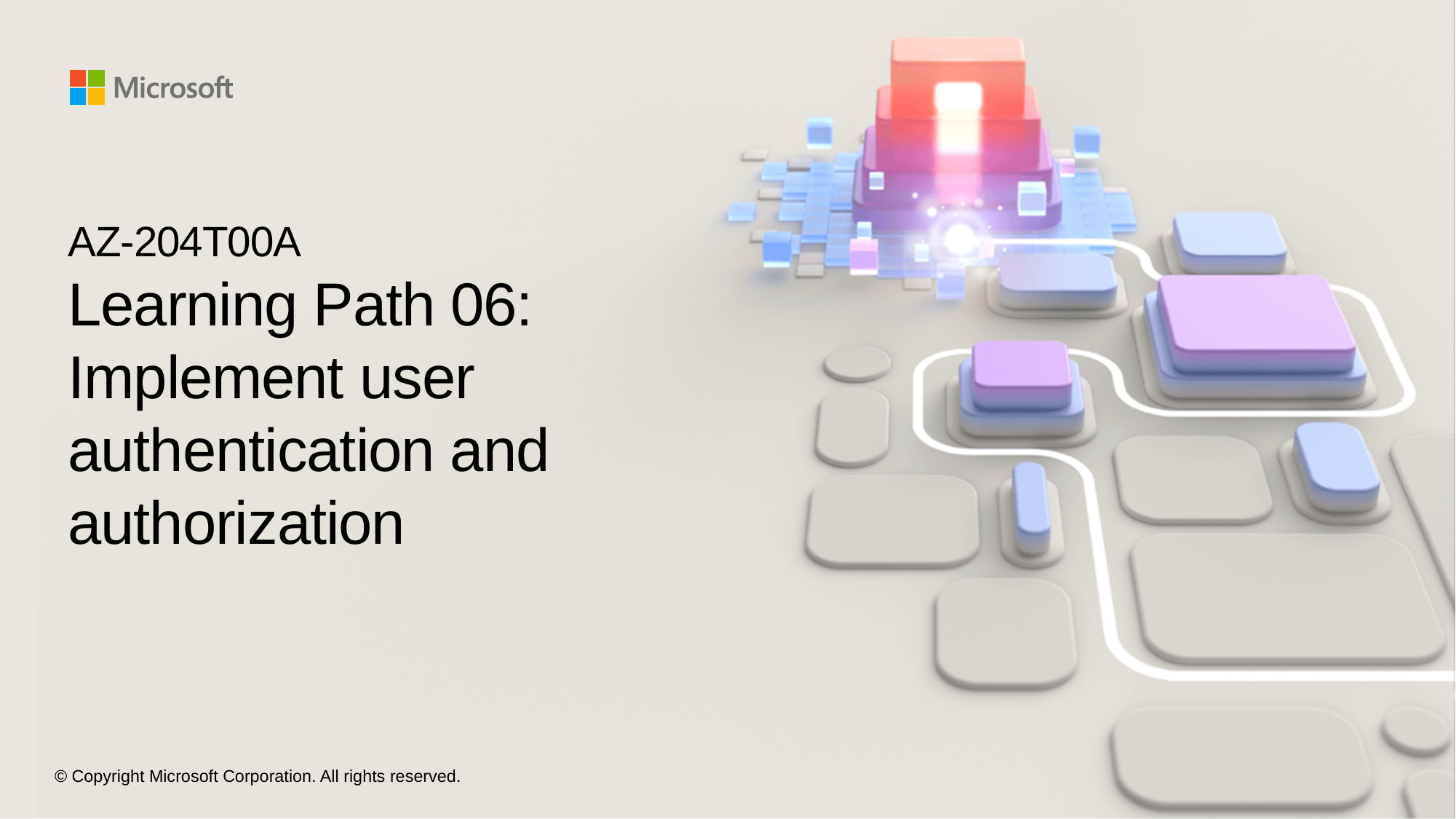

# AZ-204T00A Learning Path 06: Implement user authentication and authorization